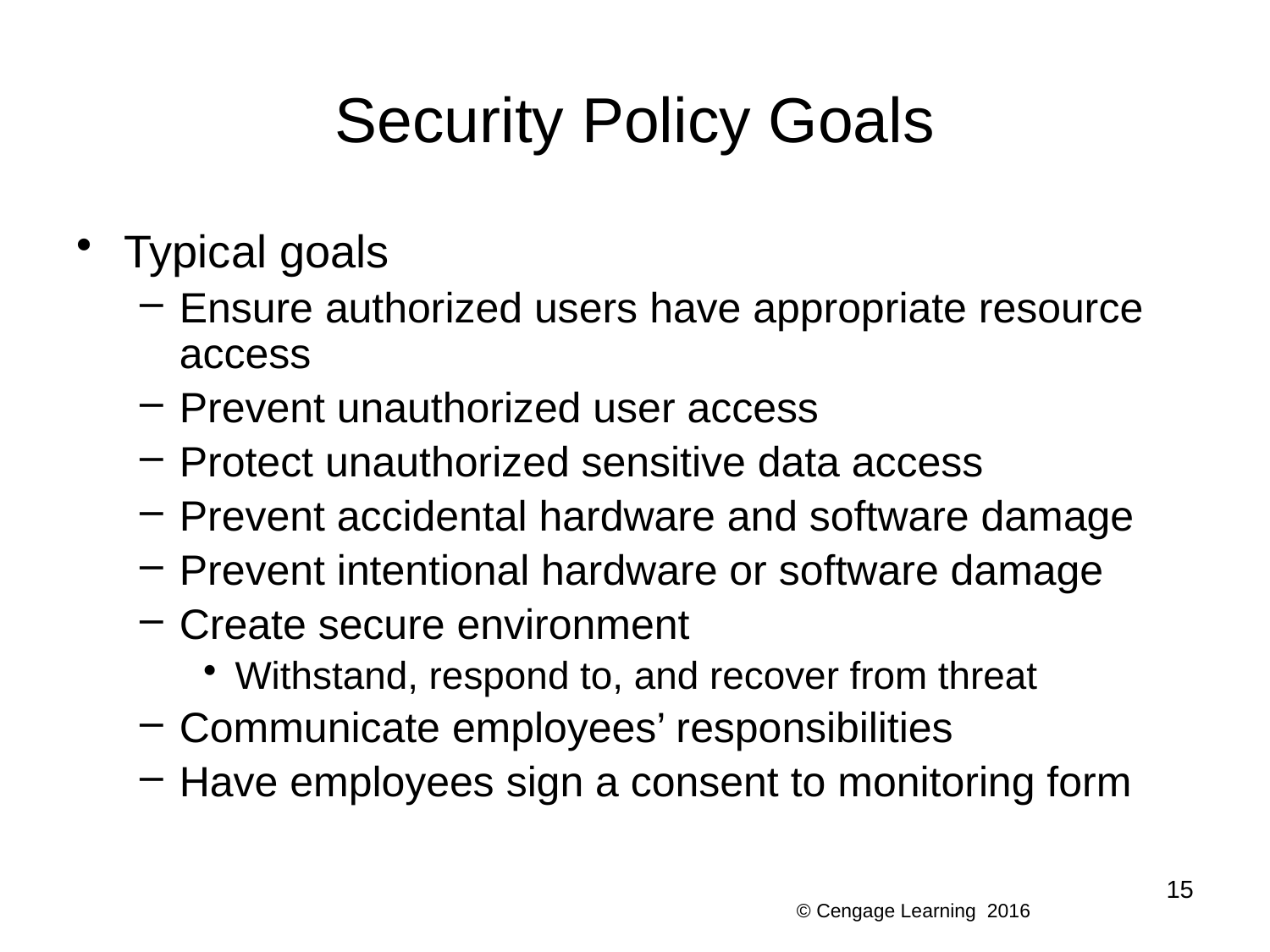

# Security Policy Goals
Typical goals
Ensure authorized users have appropriate resource access
Prevent unauthorized user access
Protect unauthorized sensitive data access
Prevent accidental hardware and software damage
Prevent intentional hardware or software damage
Create secure environment
Withstand, respond to, and recover from threat
Communicate employees’ responsibilities
Have employees sign a consent to monitoring form

15